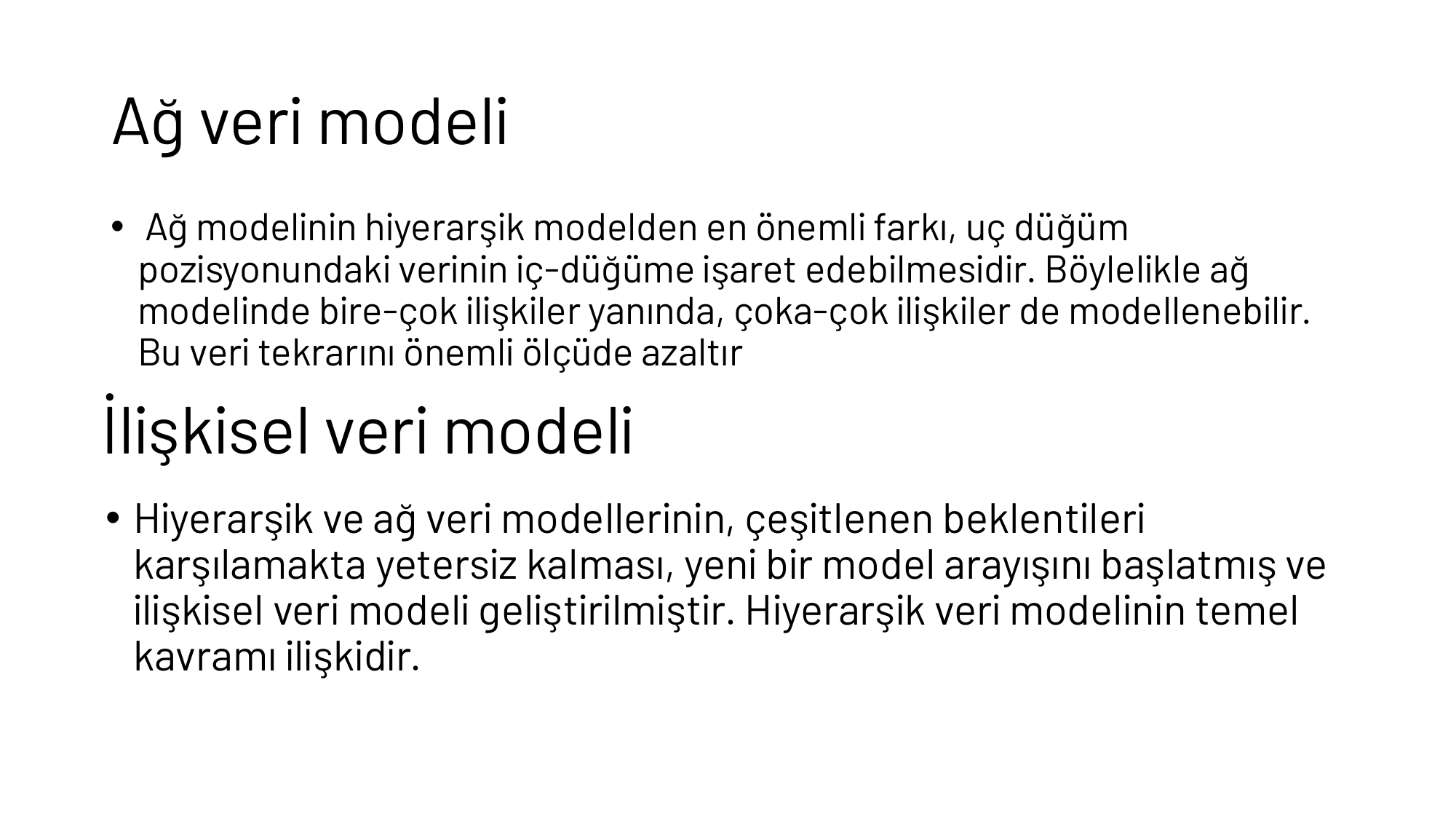

# Ağ veri modeli
İlişkisel veri modeli
 Ağ modelinin hiyerarşik modelden en önemli farkı, uç düğüm pozisyonundaki verinin iç-düğüme işaret edebilmesidir. Böylelikle ağ modelinde bire-çok ilişkiler yanında, çoka-çok ilişkiler de modellenebilir. Bu veri tekrarını önemli ölçüde azaltır

Hiyerarşik ve ağ veri modellerinin, çeşitlenen beklentileri karşılamakta yetersiz kalması, yeni bir model arayışını başlatmış ve ilişkisel veri modeli geliştirilmiştir. Hiyerarşik veri modelinin temel kavramı ilişkidir.